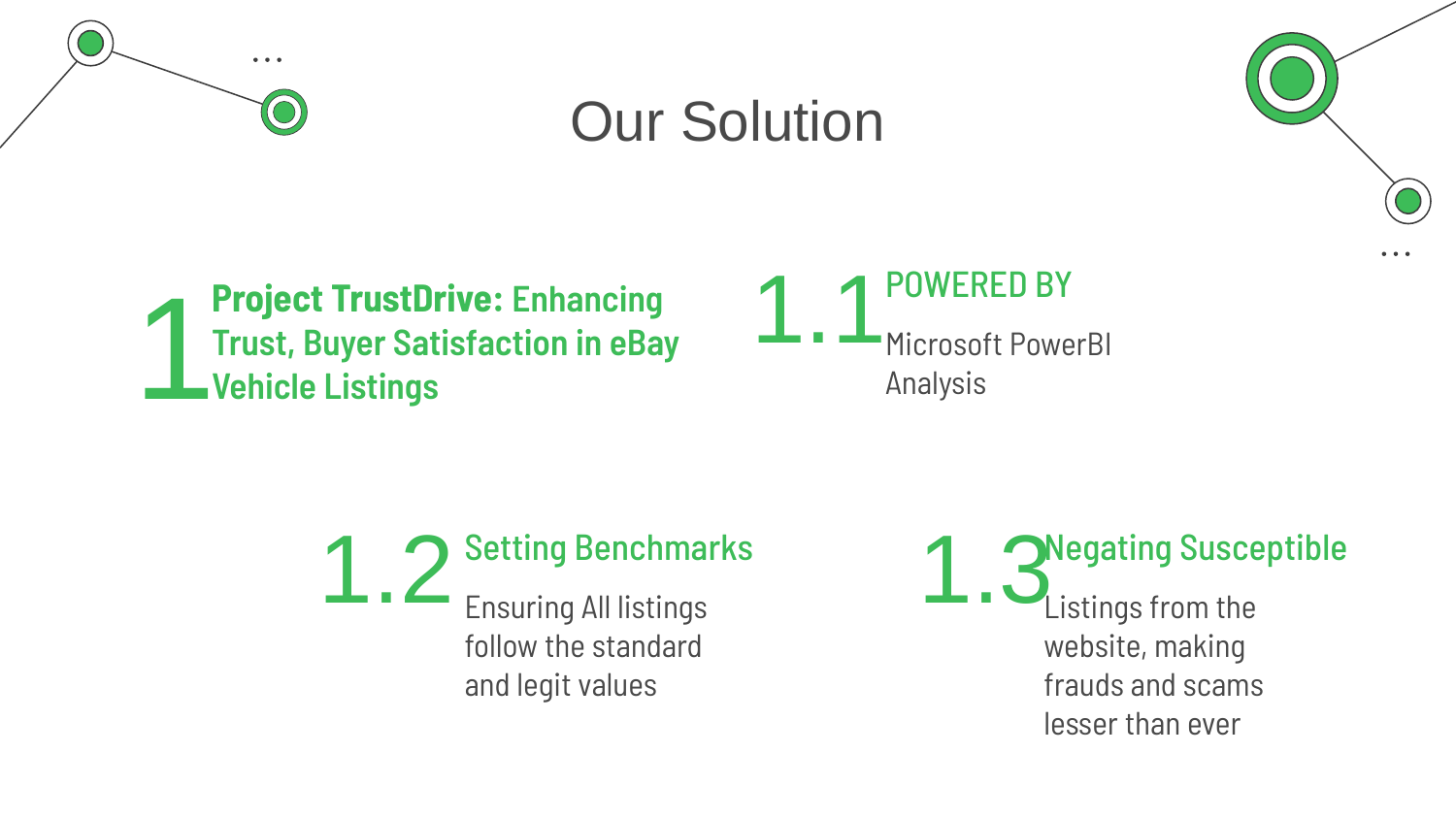

# Our Solution
1.1
POWERED BY
Project TrustDrive: Enhancing Trust, Buyer Satisfaction in eBay Vehicle Listings
1
Microsoft PowerBI
Analysis
1.2
1.3
Setting Benchmarks
Negating Susceptible
Ensuring All listings follow the standard and legit values
Listings from the website, making frauds and scams lesser than ever